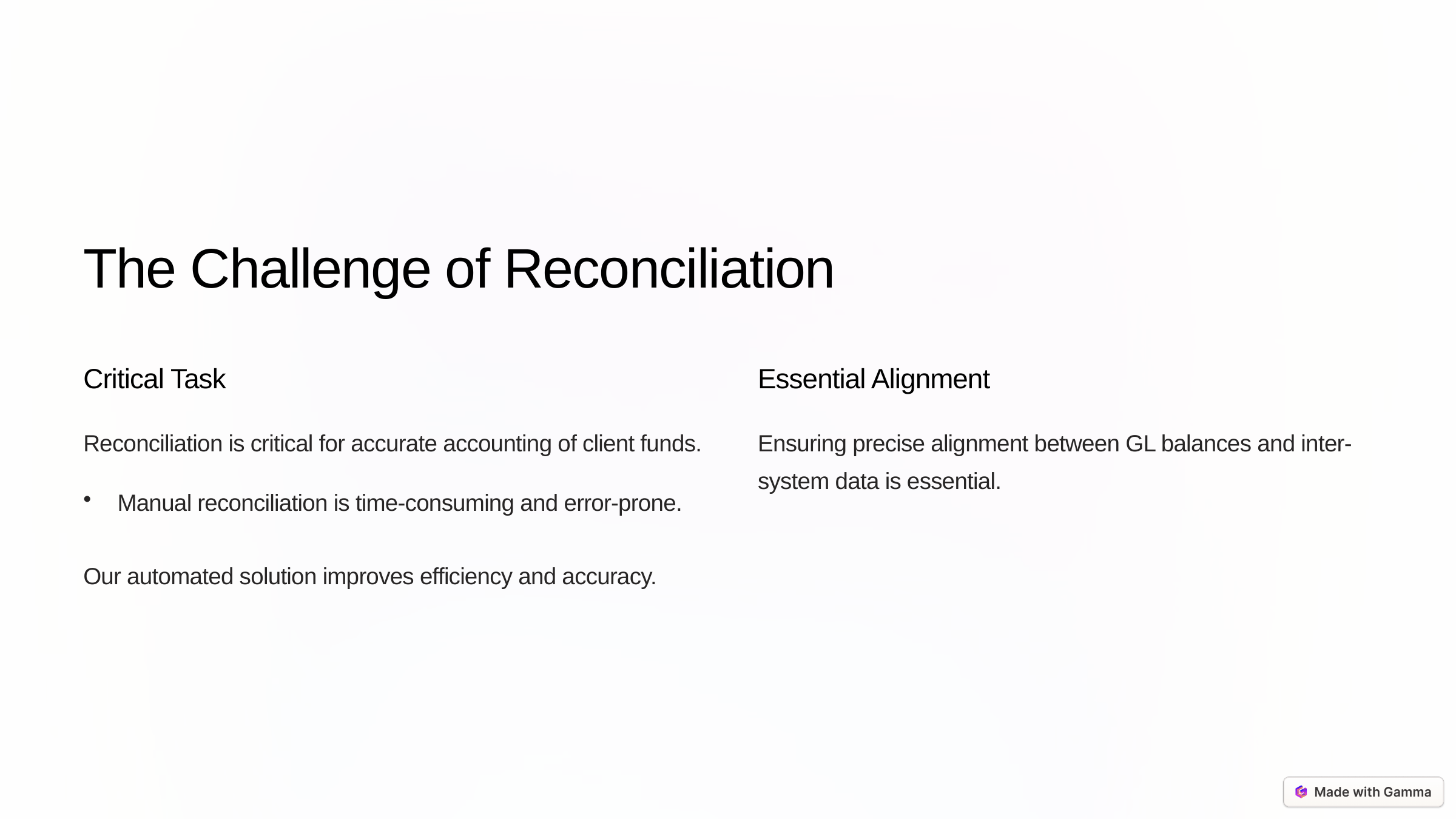

The Challenge of Reconciliation
Critical Task
Essential Alignment
Reconciliation is critical for accurate accounting of client funds.
Ensuring precise alignment between GL balances and inter-system data is essential.
Manual reconciliation is time-consuming and error-prone.
Our automated solution improves efficiency and accuracy.